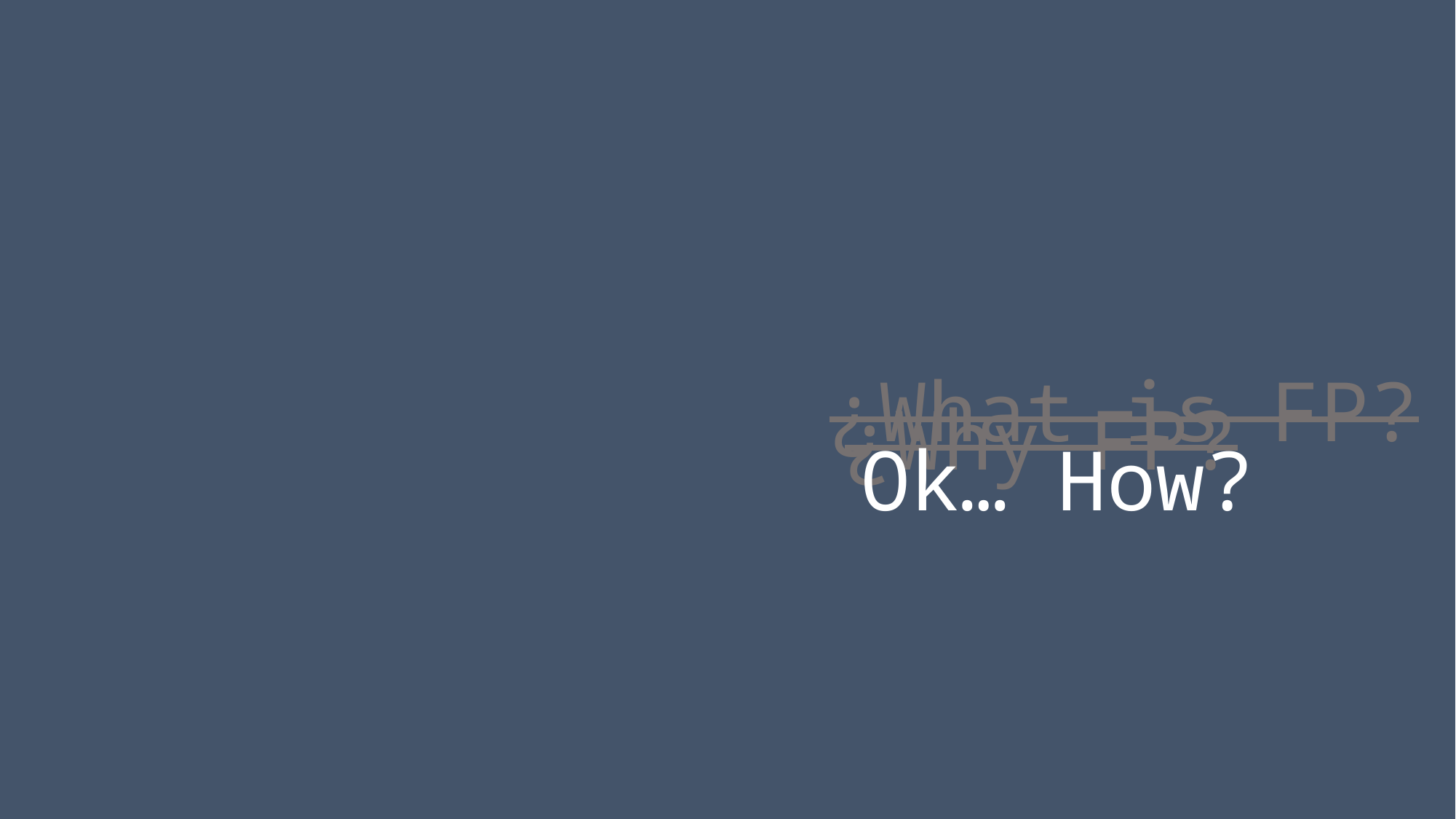

¿What is FP?
¿Why FP?
Ok… How?